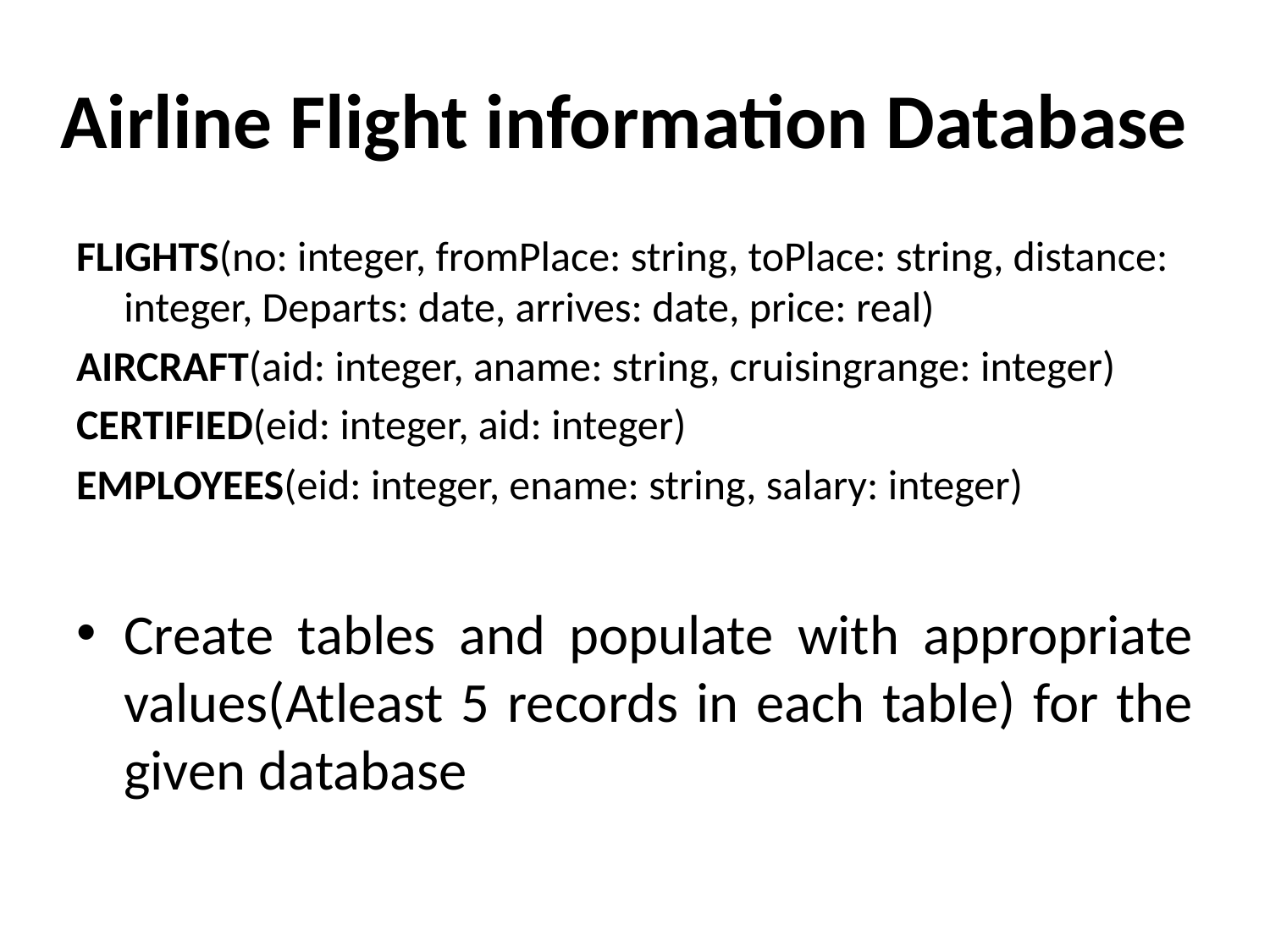

# Airline Flight information Database
FLIGHTS(no: integer, fromPlace: string, toPlace: string, distance: integer, Departs: date, arrives: date, price: real)
AIRCRAFT(aid: integer, aname: string, cruisingrange: integer)
CERTIFIED(eid: integer, aid: integer)
EMPLOYEES(eid: integer, ename: string, salary: integer)

Create tables and populate with appropriate values(Atleast 5 records in each table) for the given database